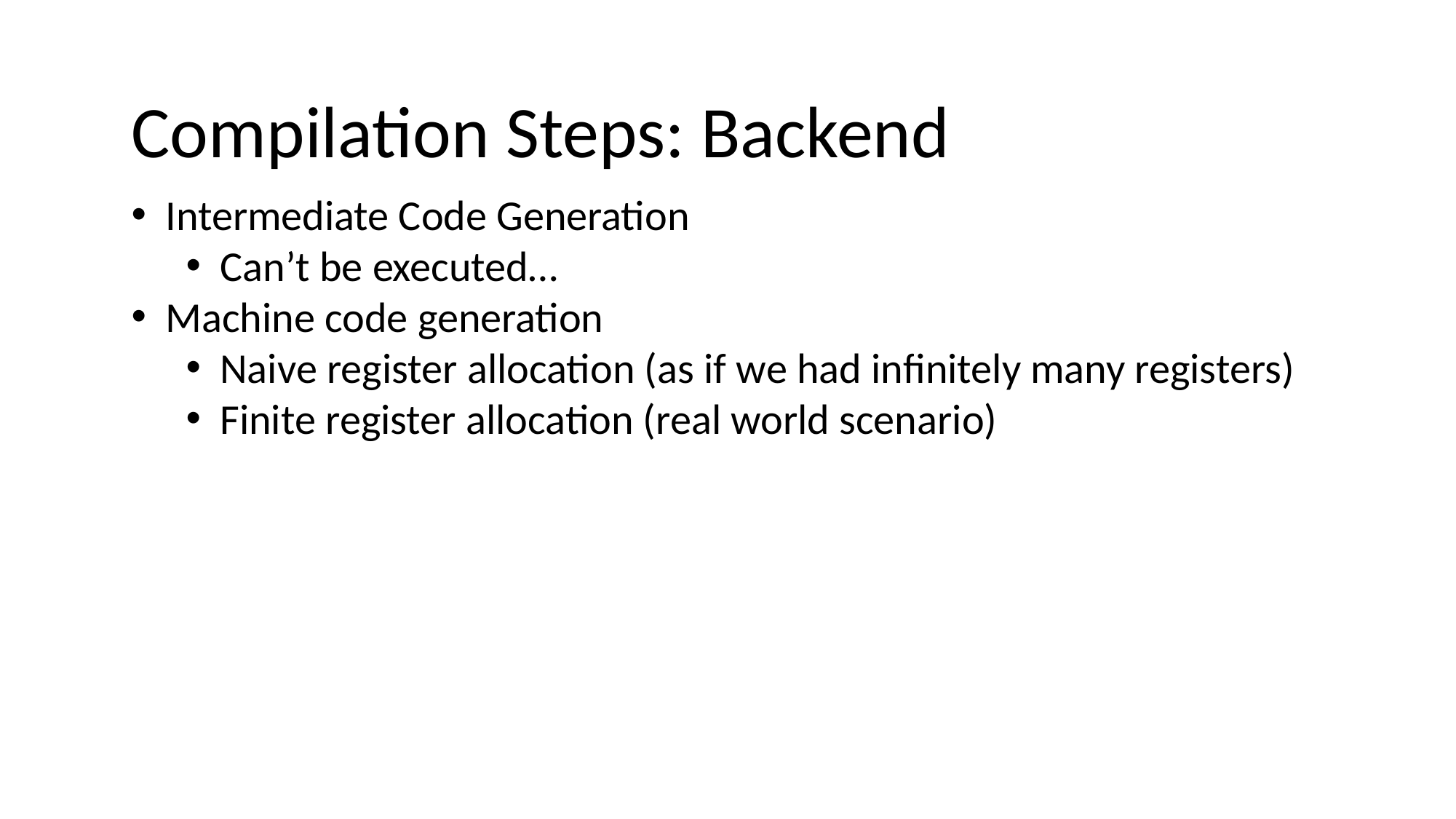

Compilation Steps: Backend
Intermediate Code Generation
Can’t be executed…
Machine code generation
Naive register allocation (as if we had infinitely many registers)
Finite register allocation (real world scenario)